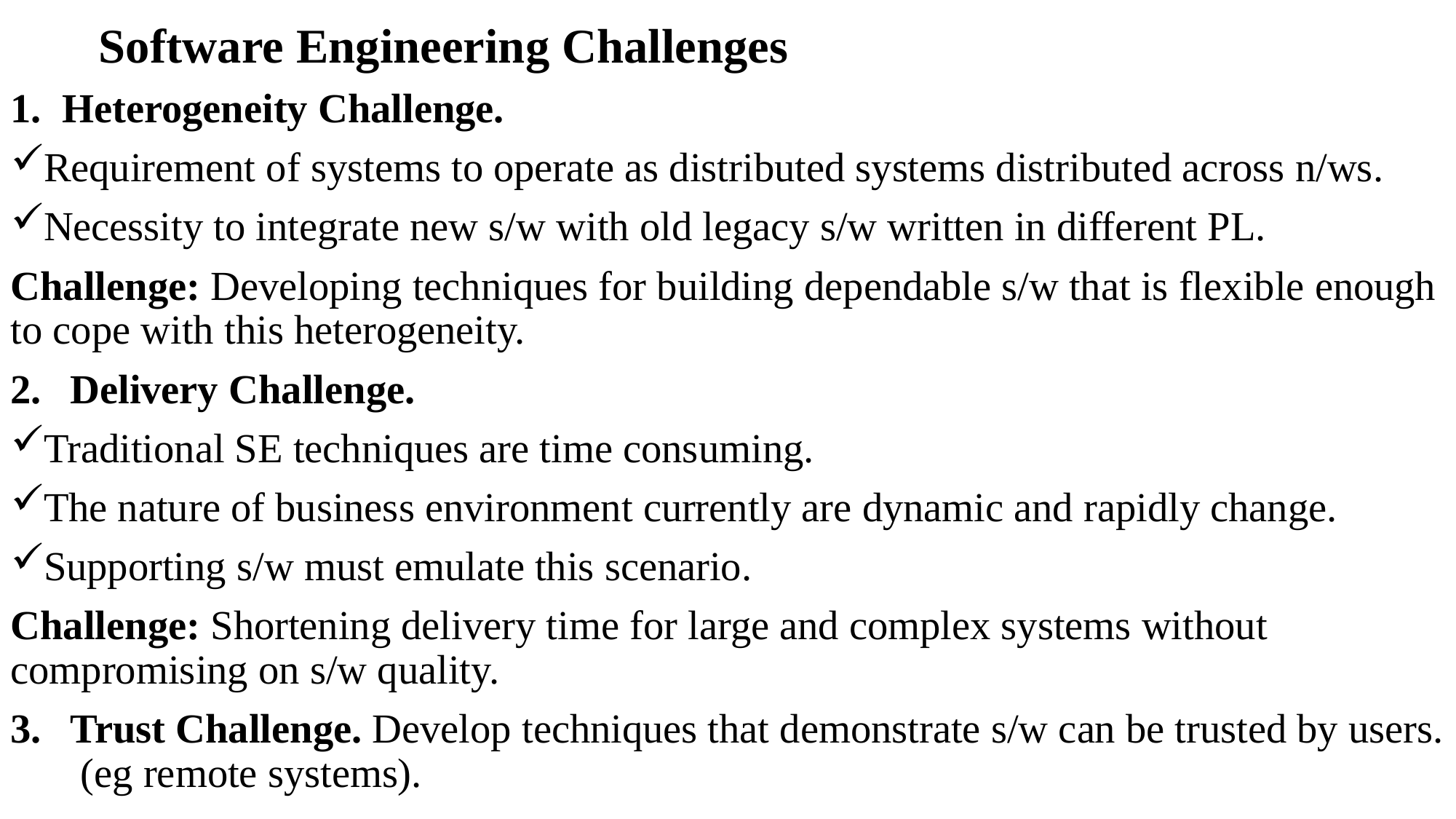

# Software Engineering Challenges
1.  Heterogeneity Challenge.
Requirement of systems to operate as distributed systems distributed across n/ws.
Necessity to integrate new s/w with old legacy s/w written in different PL.
Challenge: Developing techniques for building dependable s/w that is flexible enough to cope with this heterogeneity.
Delivery Challenge.
Traditional SE techniques are time consuming.
The nature of business environment currently are dynamic and rapidly change.
Supporting s/w must emulate this scenario.
Challenge: Shortening delivery time for large and complex systems without compromising on s/w quality.
Trust Challenge. Develop techniques that demonstrate s/w can be trusted by users.  (eg remote systems).